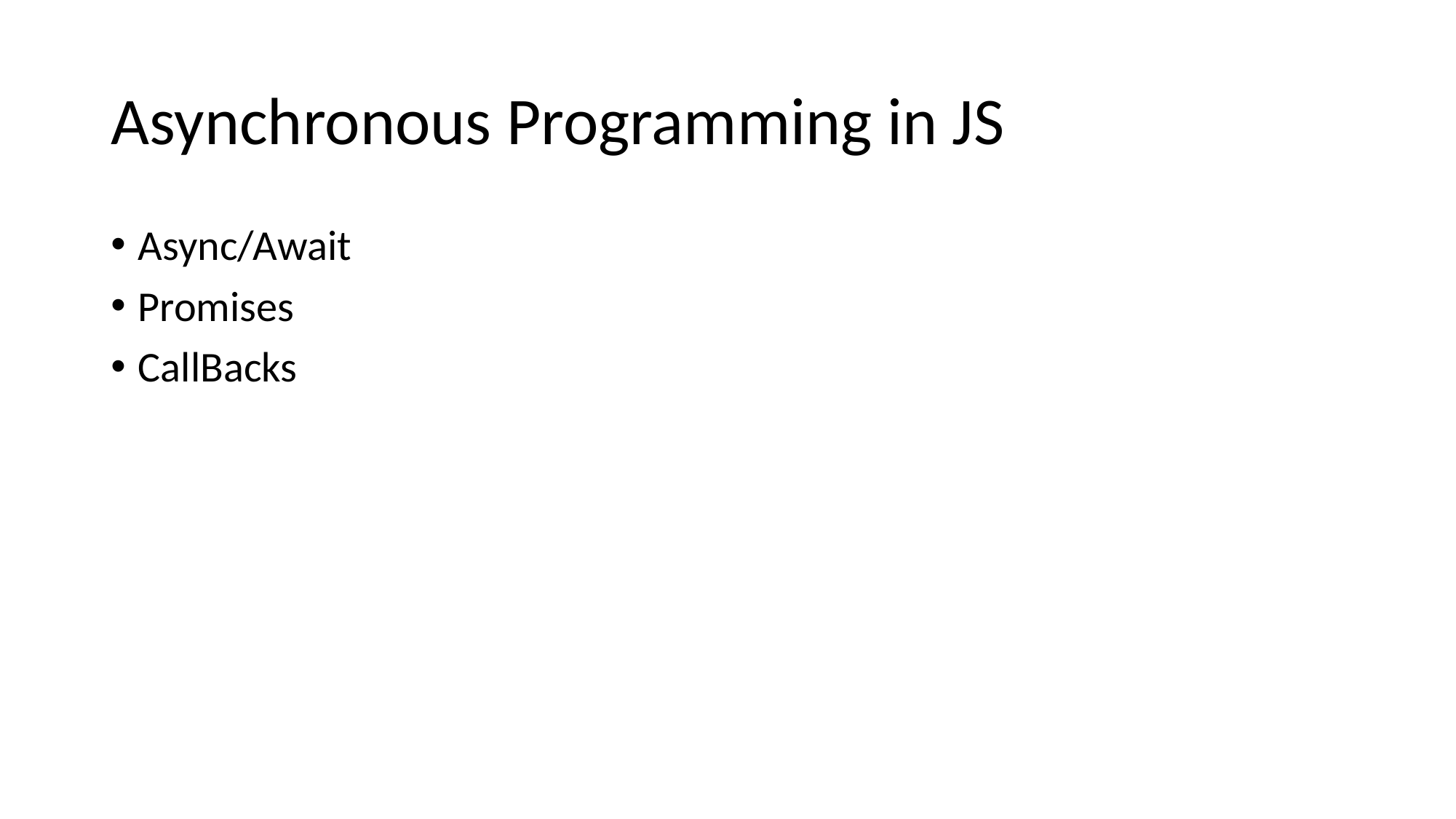

# Asynchronous Programming in JS
Async/Await
Promises
CallBacks